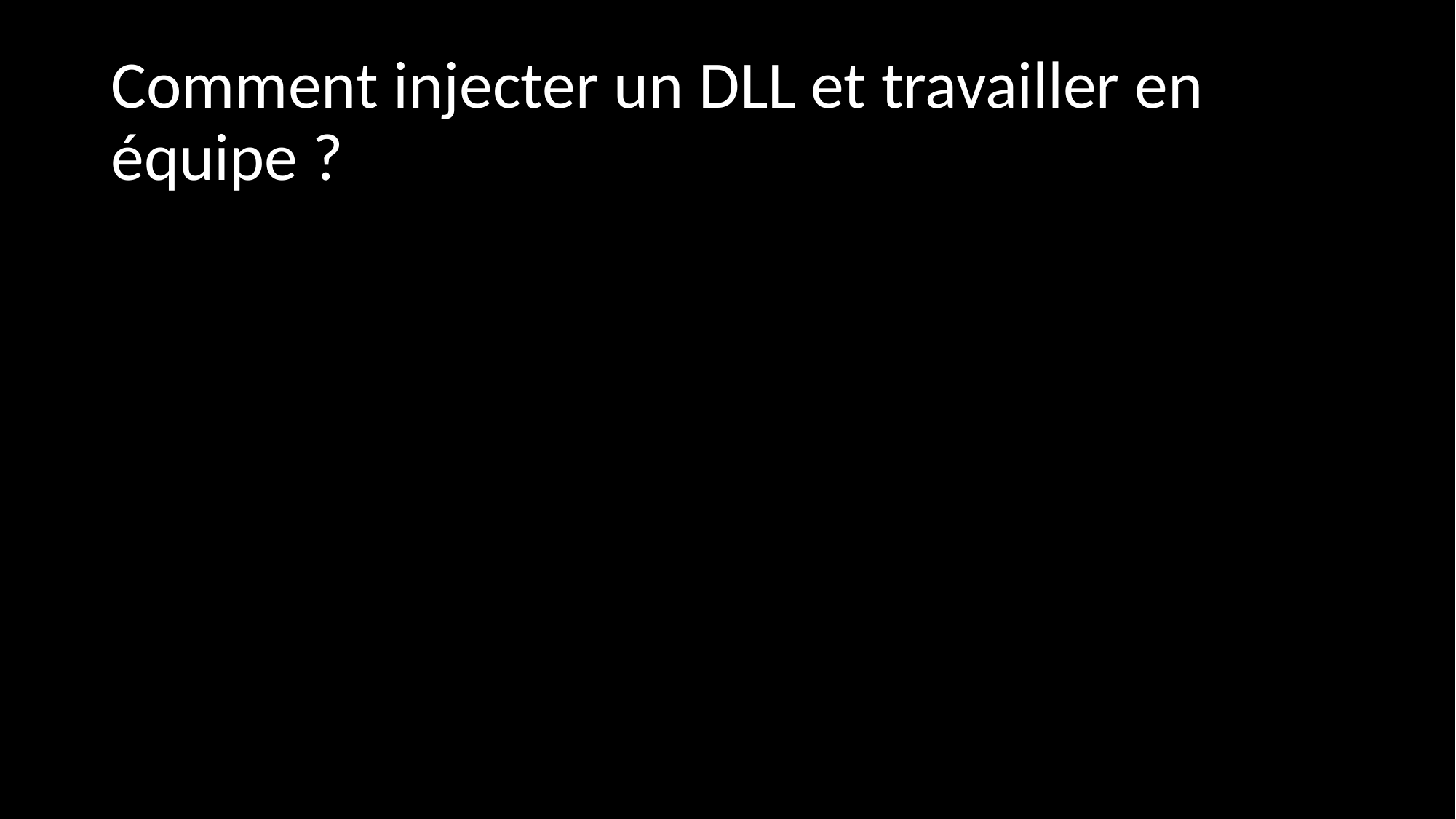

# Comment injecter un DLL et travailler en équipe ?